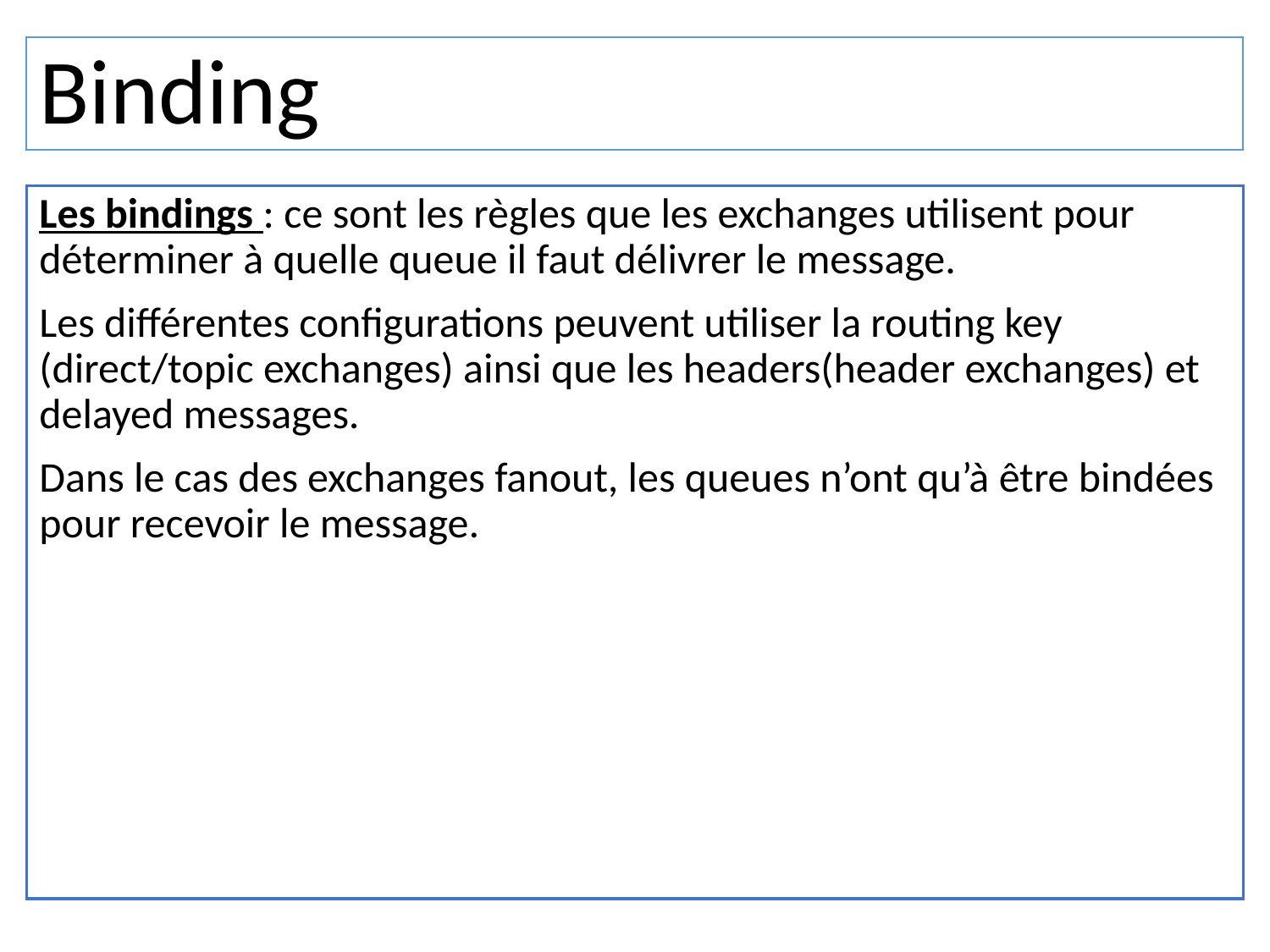

Binding
Les bindings : ce sont les règles que les exchanges utilisent pour déterminer à quelle queue il faut délivrer le message.
Les différentes configurations peuvent utiliser la routing key (direct/topic exchanges) ainsi que les headers(header exchanges) et delayed messages.
Dans le cas des exchanges fanout, les queues n’ont qu’à être bindées pour recevoir le message.